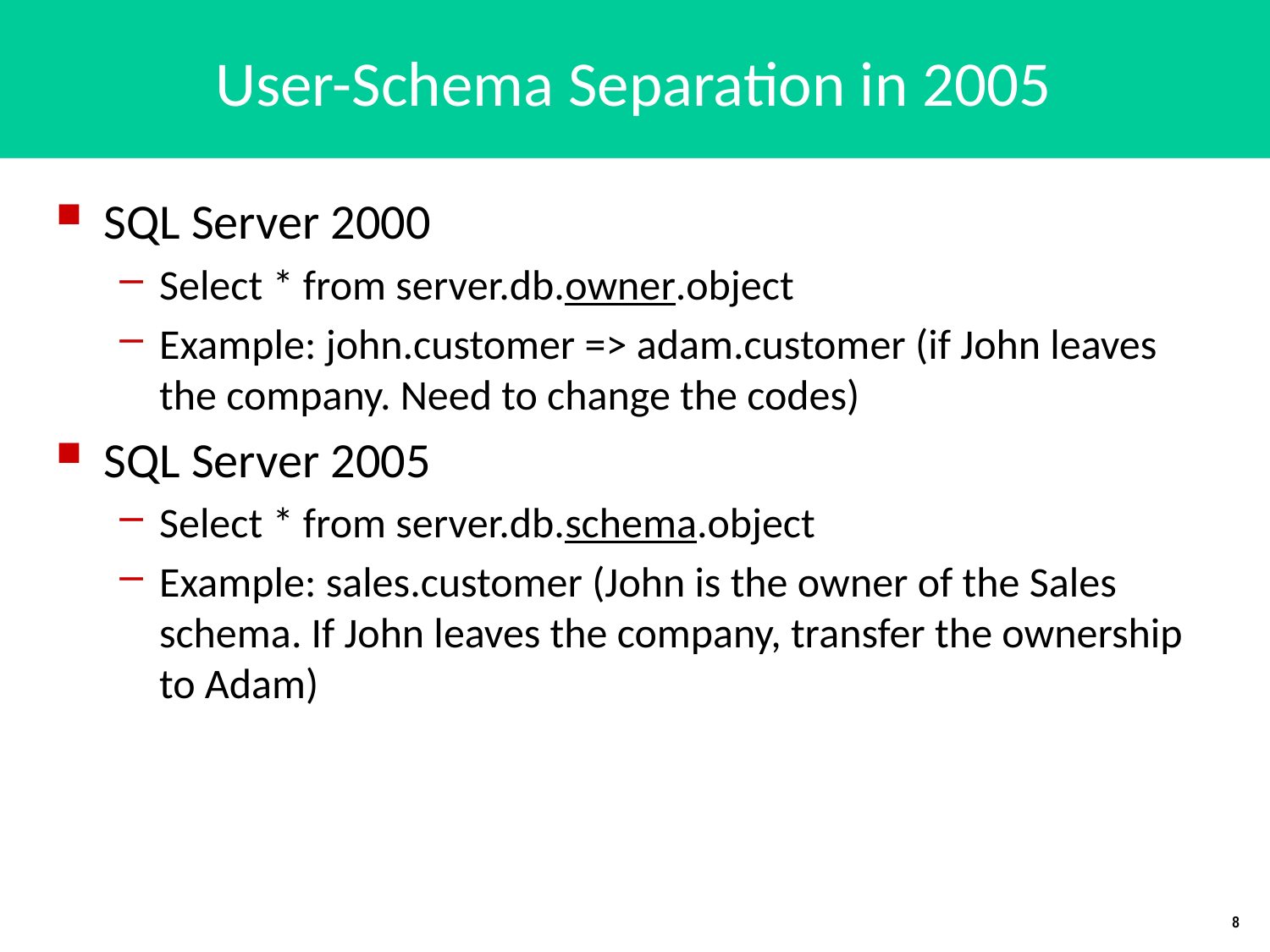

# User-Schema Separation in 2005
SQL Server 2000
Select * from server.db.owner.object
Example: john.customer => adam.customer (if John leaves the company. Need to change the codes)
SQL Server 2005
Select * from server.db.schema.object
Example: sales.customer (John is the owner of the Sales schema. If John leaves the company, transfer the ownership to Adam)